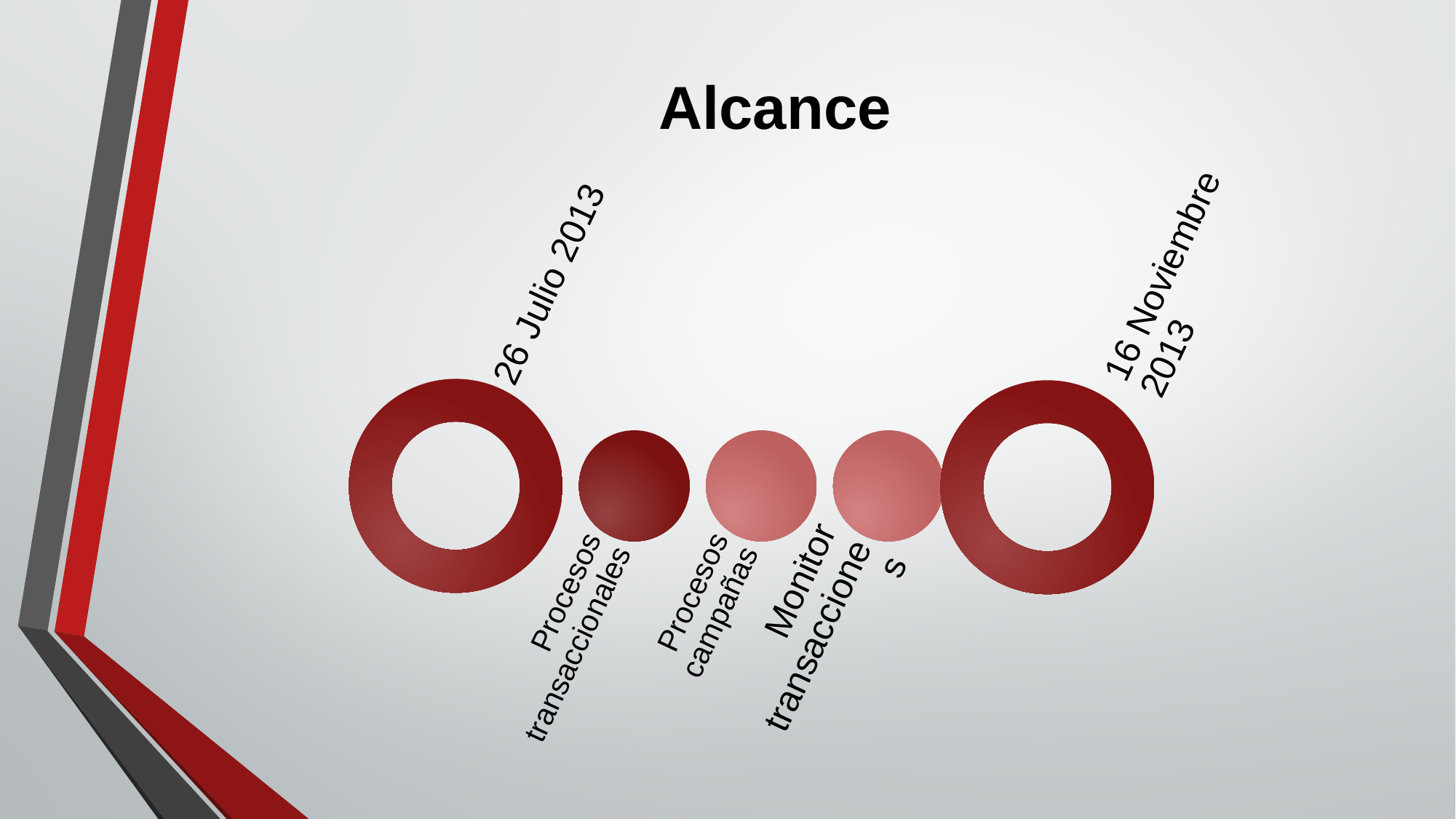

# Alcance
26 Julio 2013
Procesos transaccionales
Procesos campañas
Monitor transacciones
16 Noviembre 2013